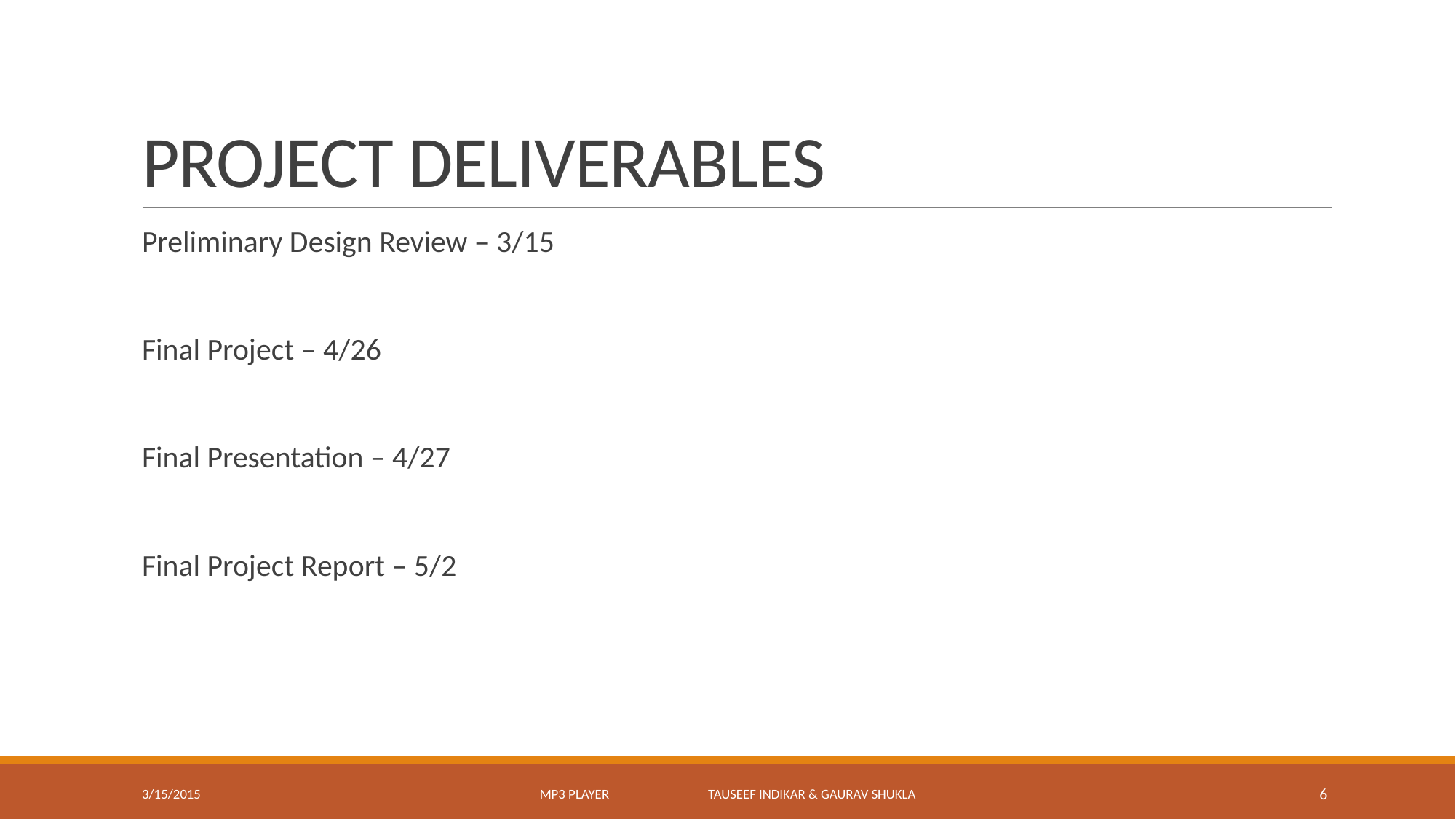

# PROJECT DELIVERABLES
Preliminary Design Review – 3/15

Final Project – 4/26

Final Presentation – 4/27

Final Project Report – 5/2

3/15/2015
MP3 PLAYER                                TAUSEEF INDIKAR & GAURAV SHUKLA
6